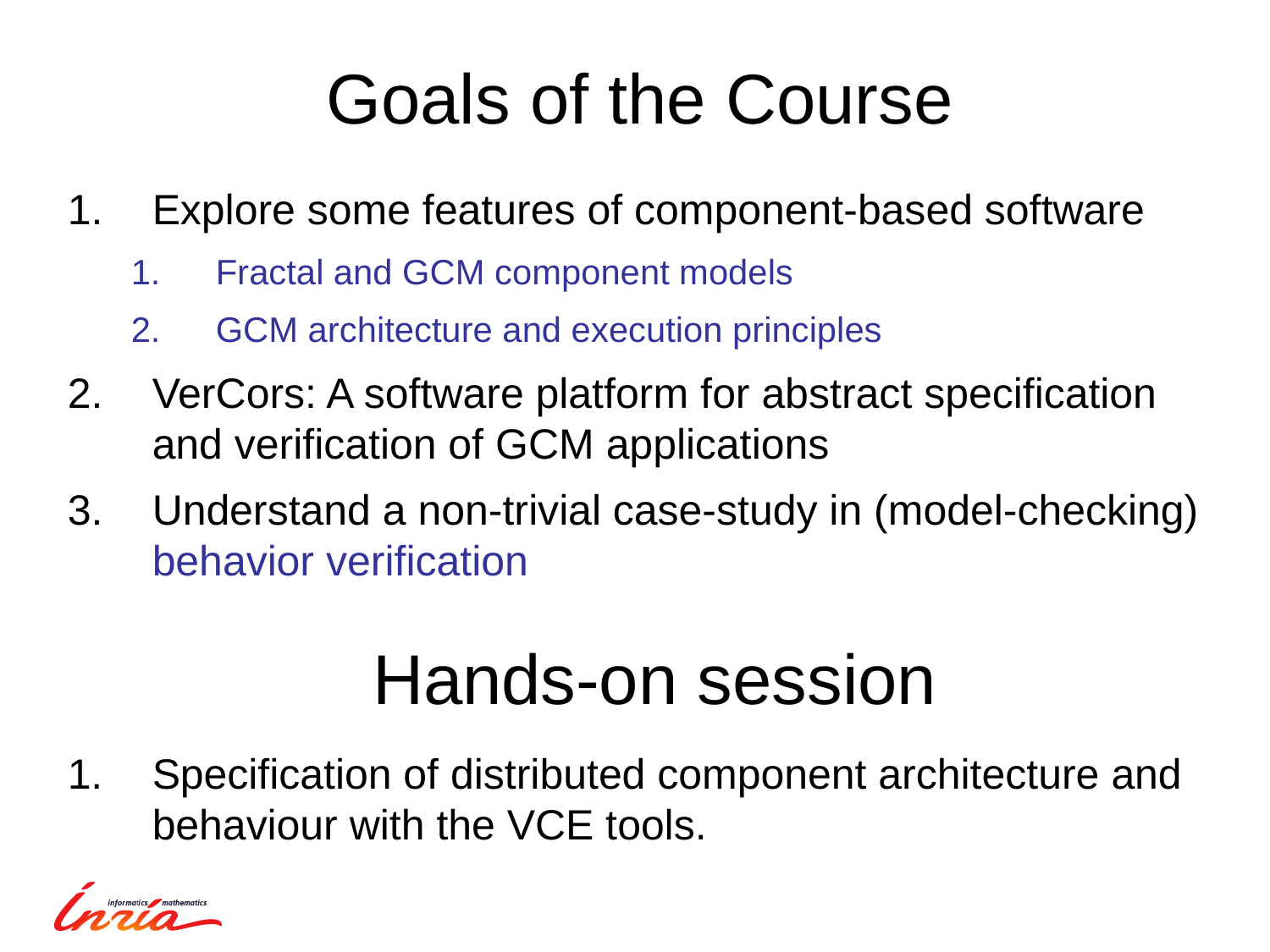

# Goals of the Course
Explore some features of component-based software
Fractal and GCM component models
GCM architecture and execution principles
VerCors: A software platform for abstract specification and verification of GCM applications
Understand a non-trivial case-study in (model-checking) behavior verification
Hands-on session
Specification of distributed component architecture and behaviour with the VCE tools.